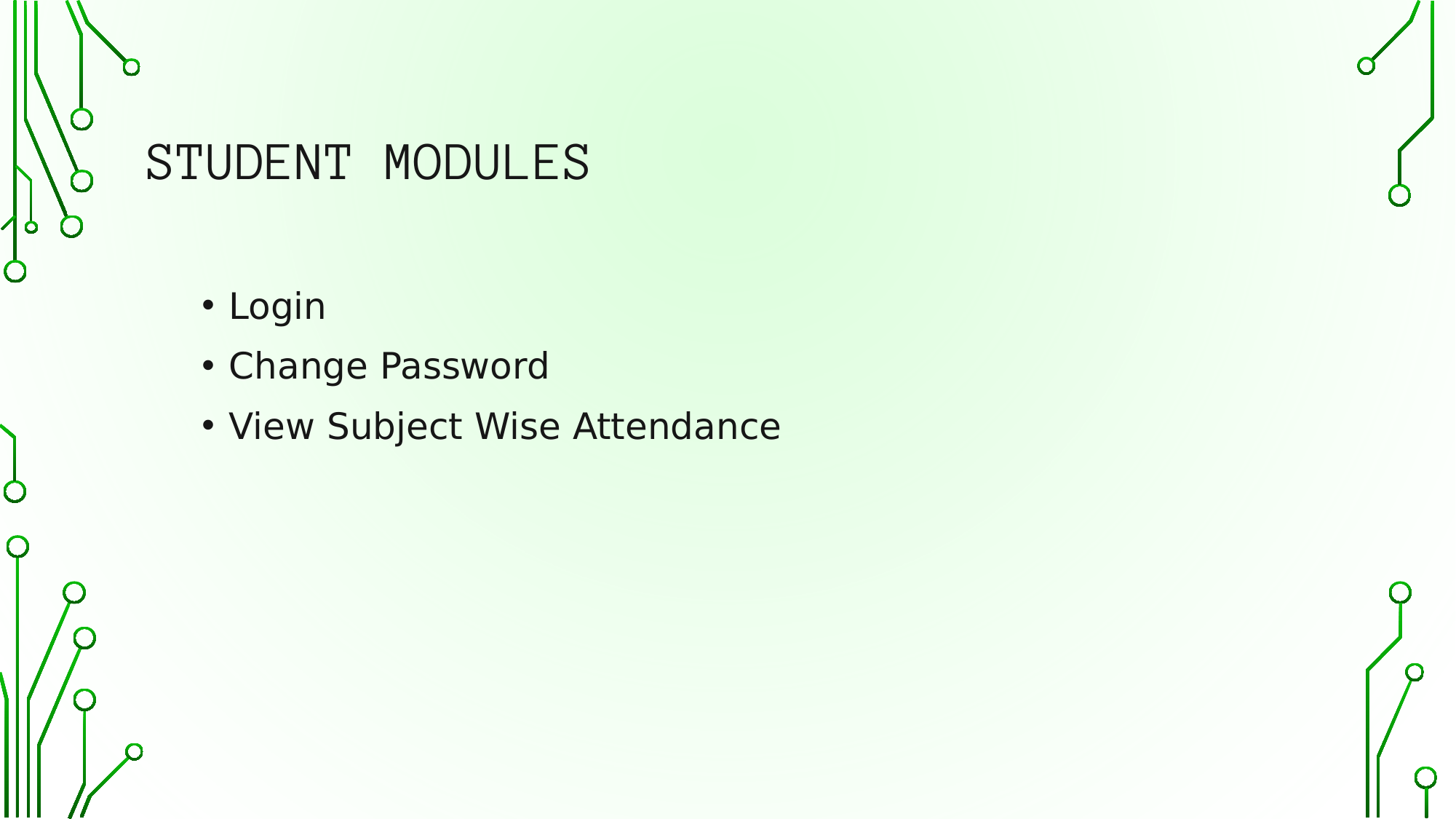

# STUDENT MODULES
Login
Change Password
View Subject Wise Attendance